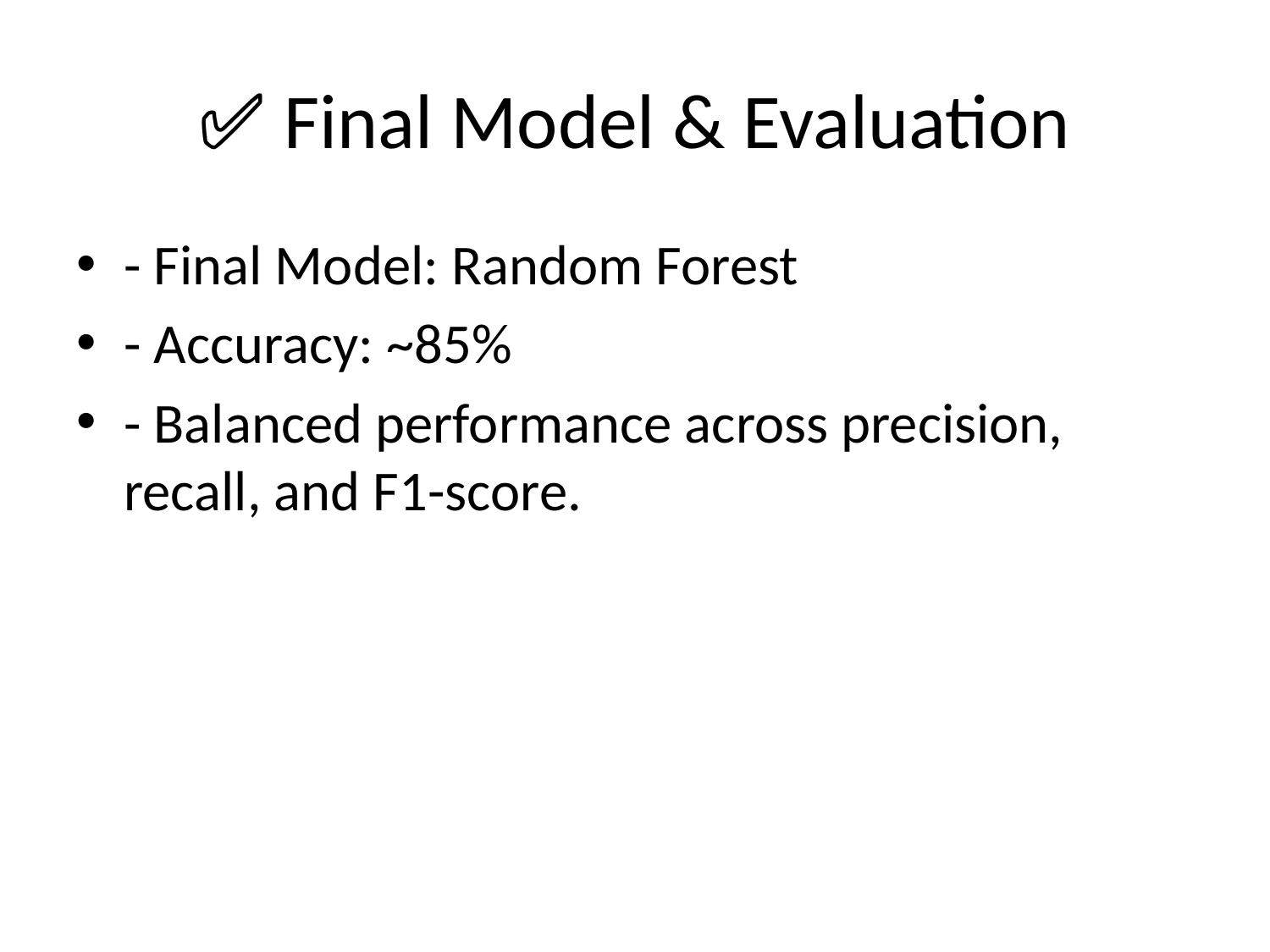

# ✅ Final Model & Evaluation
- Final Model: Random Forest
- Accuracy: ~85%
- Balanced performance across precision, recall, and F1-score.